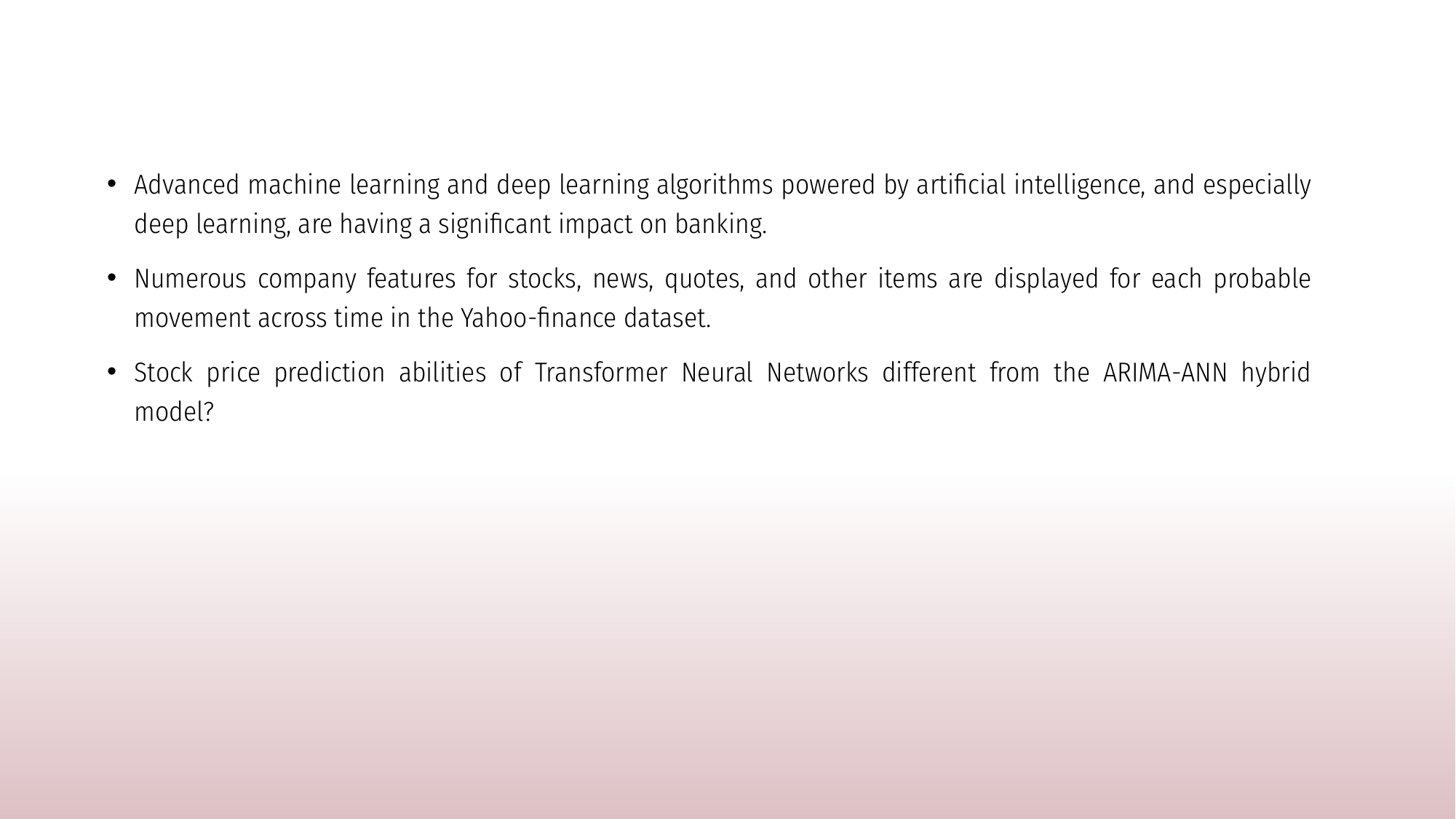

Advanced machine learning and deep learning algorithms powered by artificial intelligence, and especially deep learning, are having a significant impact on banking.
Numerous company features for stocks, news, quotes, and other items are displayed for each probable movement across time in the Yahoo-finance dataset.
Stock price prediction abilities of Transformer Neural Networks different from the ARIMA-ANN hybrid model?